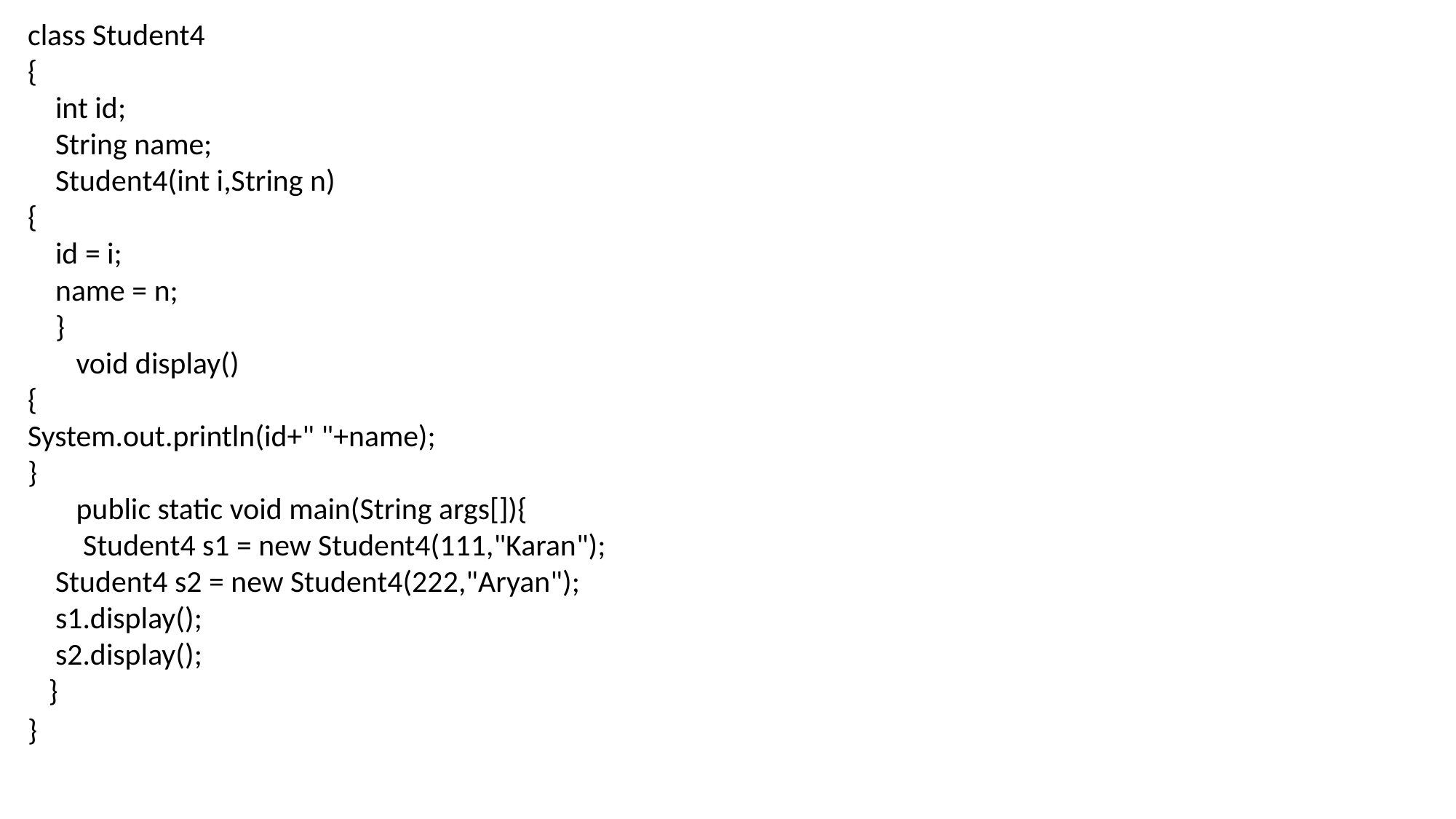

class Student4
{
    int id;
    String name;
    Student4(int i,String n)
{
    id = i;
    name = n;
    }
       void display()
{
System.out.println(id+" "+name);
}
       public static void main(String args[]){
        Student4 s1 = new Student4(111,"Karan");
    Student4 s2 = new Student4(222,"Aryan");
    s1.display();
    s2.display();
   }
}